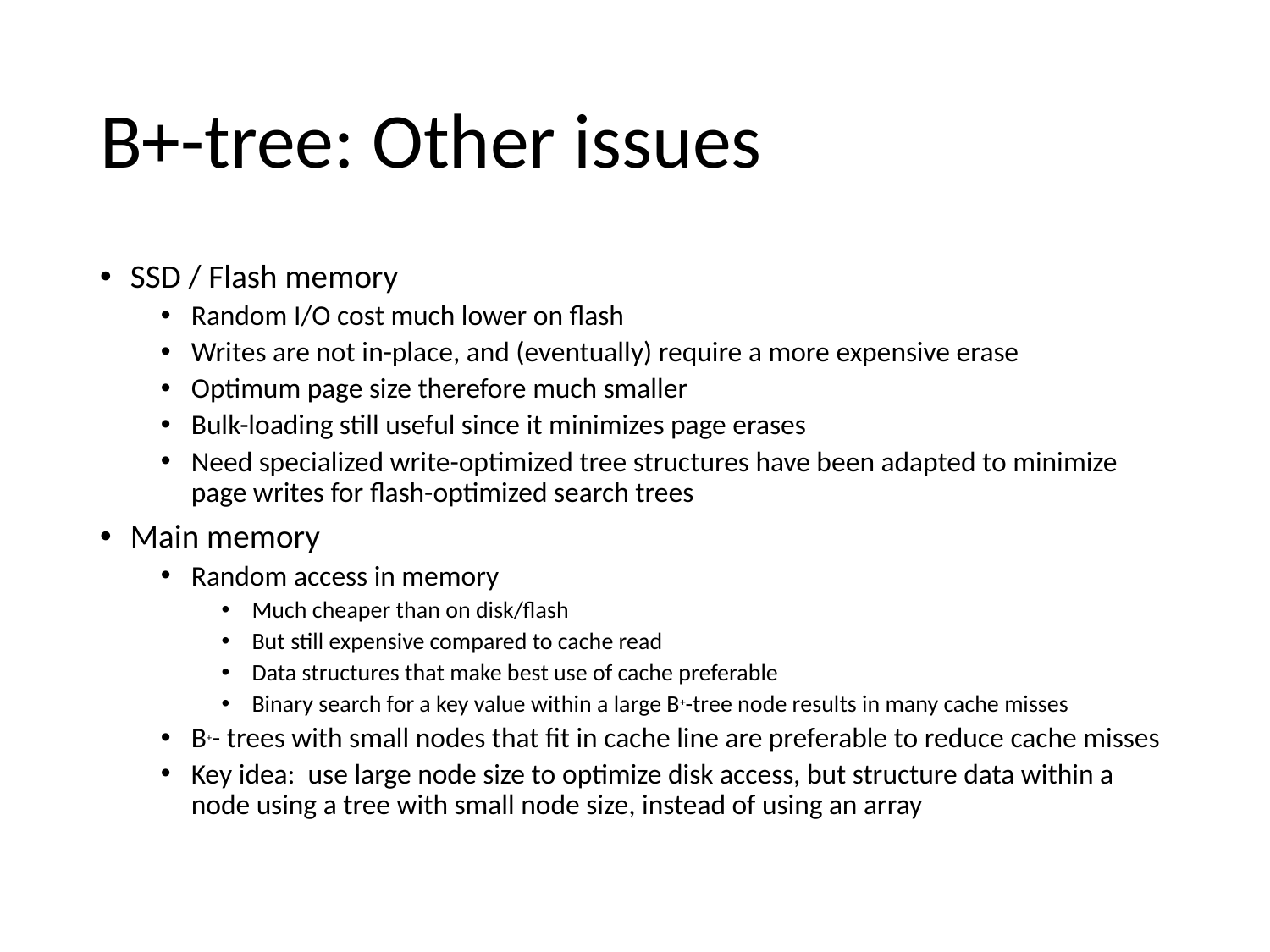

# B+-tree: Other issues
SSD / Flash memory
Random I/O cost much lower on flash
Writes are not in-place, and (eventually) require a more expensive erase
Optimum page size therefore much smaller
Bulk-loading still useful since it minimizes page erases
Need specialized write-optimized tree structures have been adapted to minimize page writes for flash-optimized search trees
Main memory
Random access in memory
Much cheaper than on disk/flash
But still expensive compared to cache read
Data structures that make best use of cache preferable
Binary search for a key value within a large B+-tree node results in many cache misses
B+- trees with small nodes that fit in cache line are preferable to reduce cache misses
Key idea:  use large node size to optimize disk access, but structure data within a node using a tree with small node size, instead of using an array